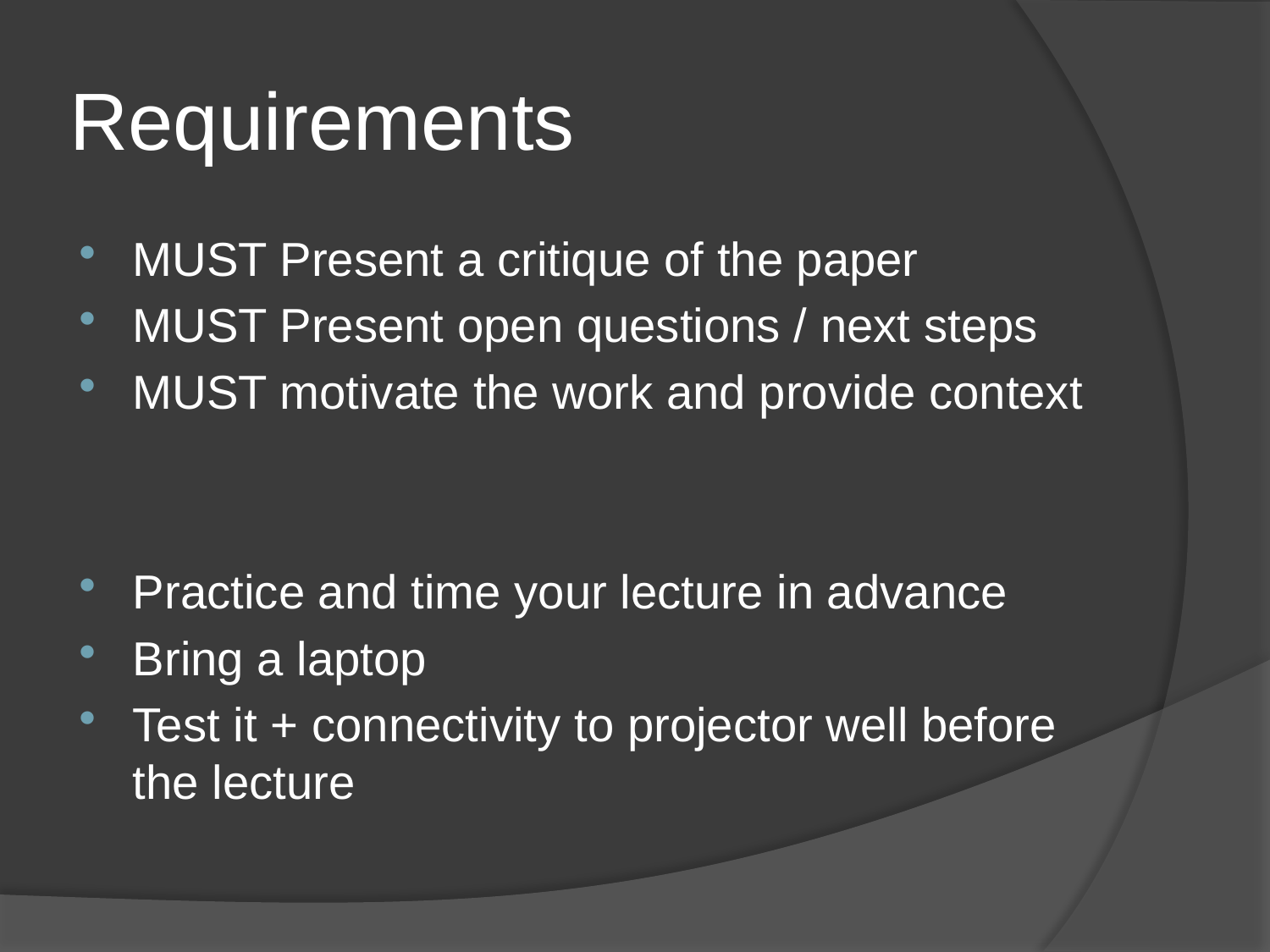

# Requirements
MUST Present a critique of the paper
MUST Present open questions / next steps
MUST motivate the work and provide context

Practice and time your lecture in advance
Bring a laptop
Test it + connectivity to projector well before the lecture